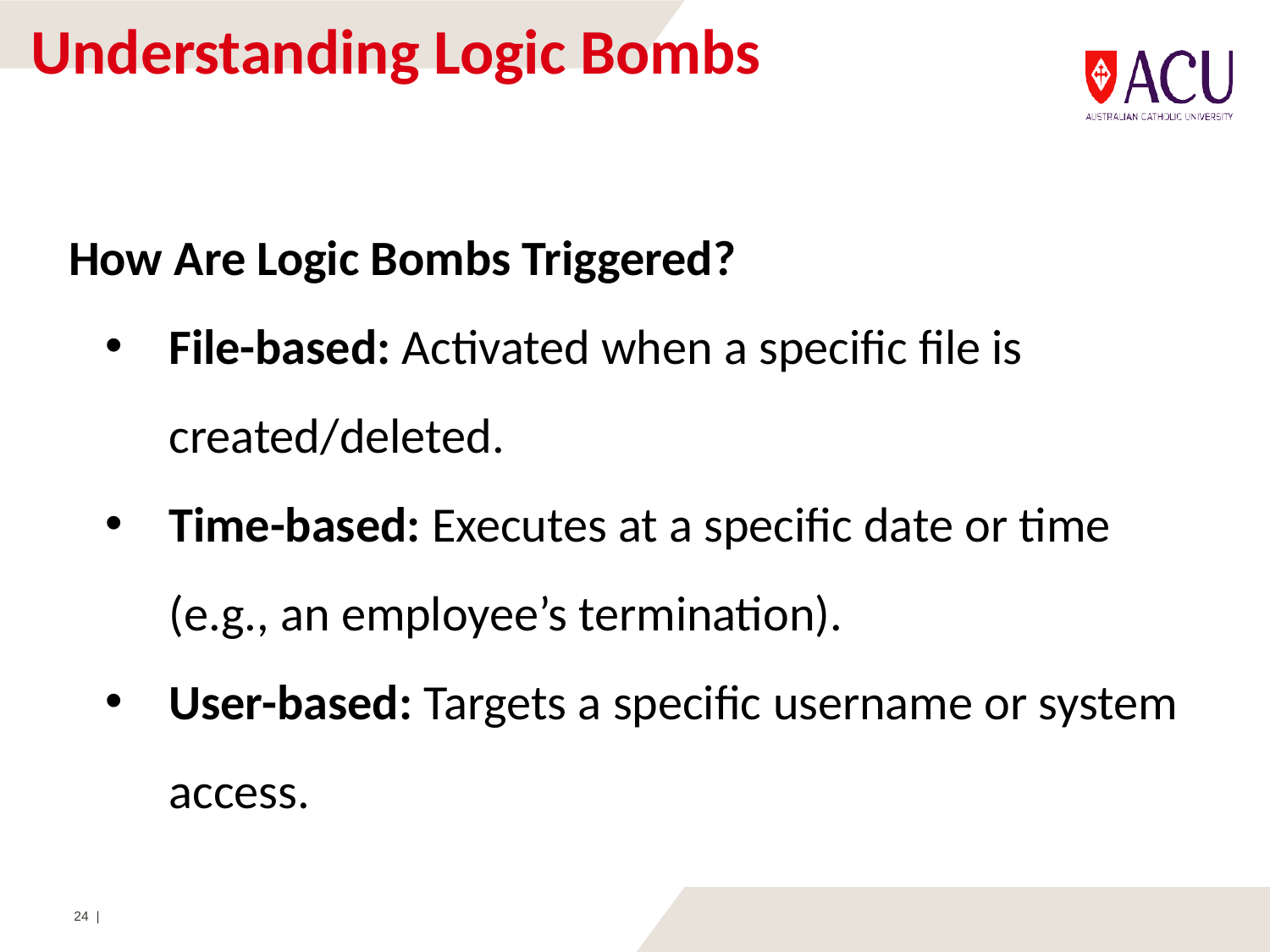

# Understanding Logic Bombs
How Are Logic Bombs Triggered?
File-based: Activated when a specific file is created/deleted.
Time-based: Executes at a specific date or time (e.g., an employee’s termination).
User-based: Targets a specific username or system access.
24 |